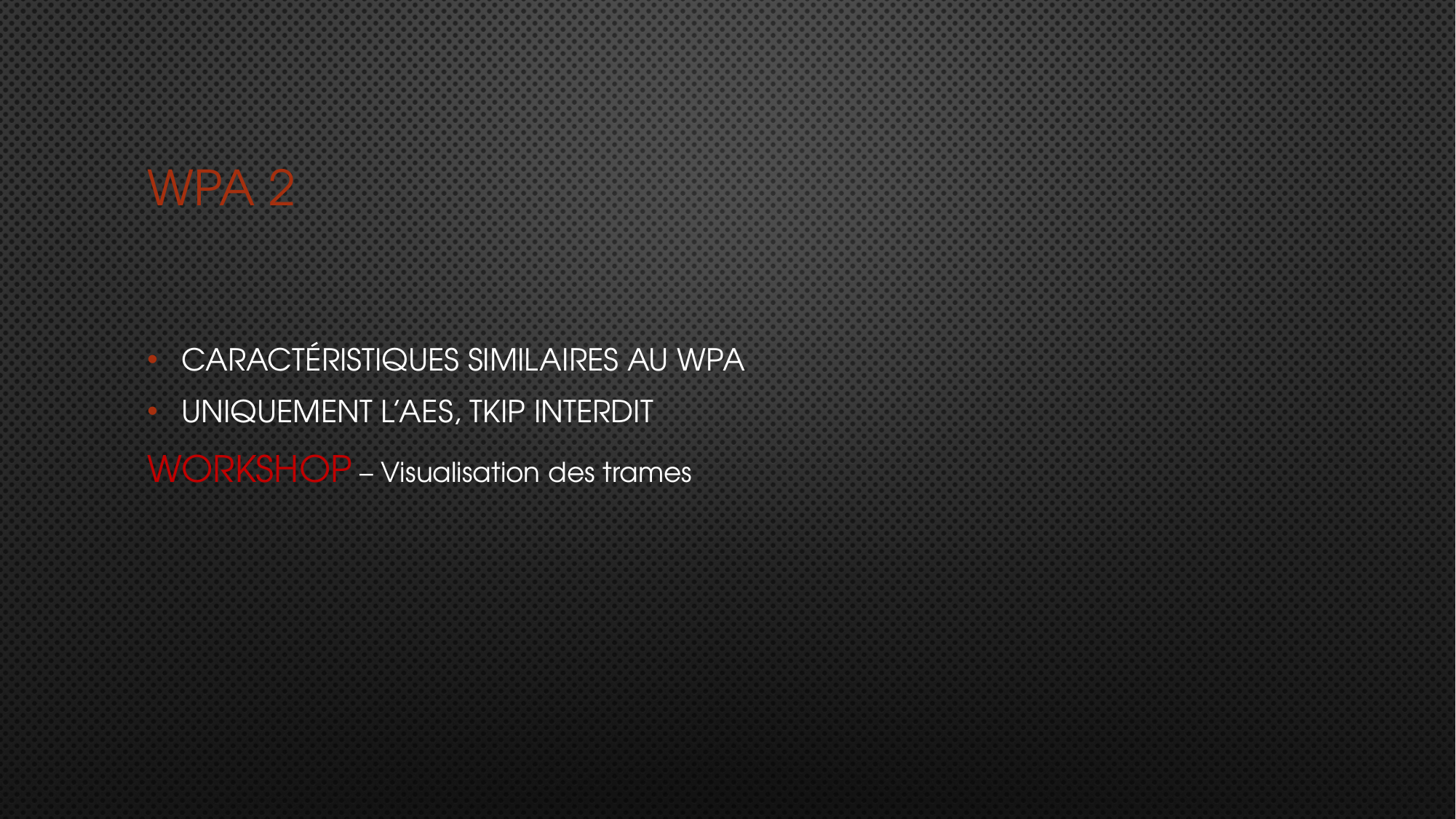

# WPA 2
Caractéristiques similaires au WPA
Uniquement l’AES, TKIP interdit
WORKSHOP – Visualisation des trames